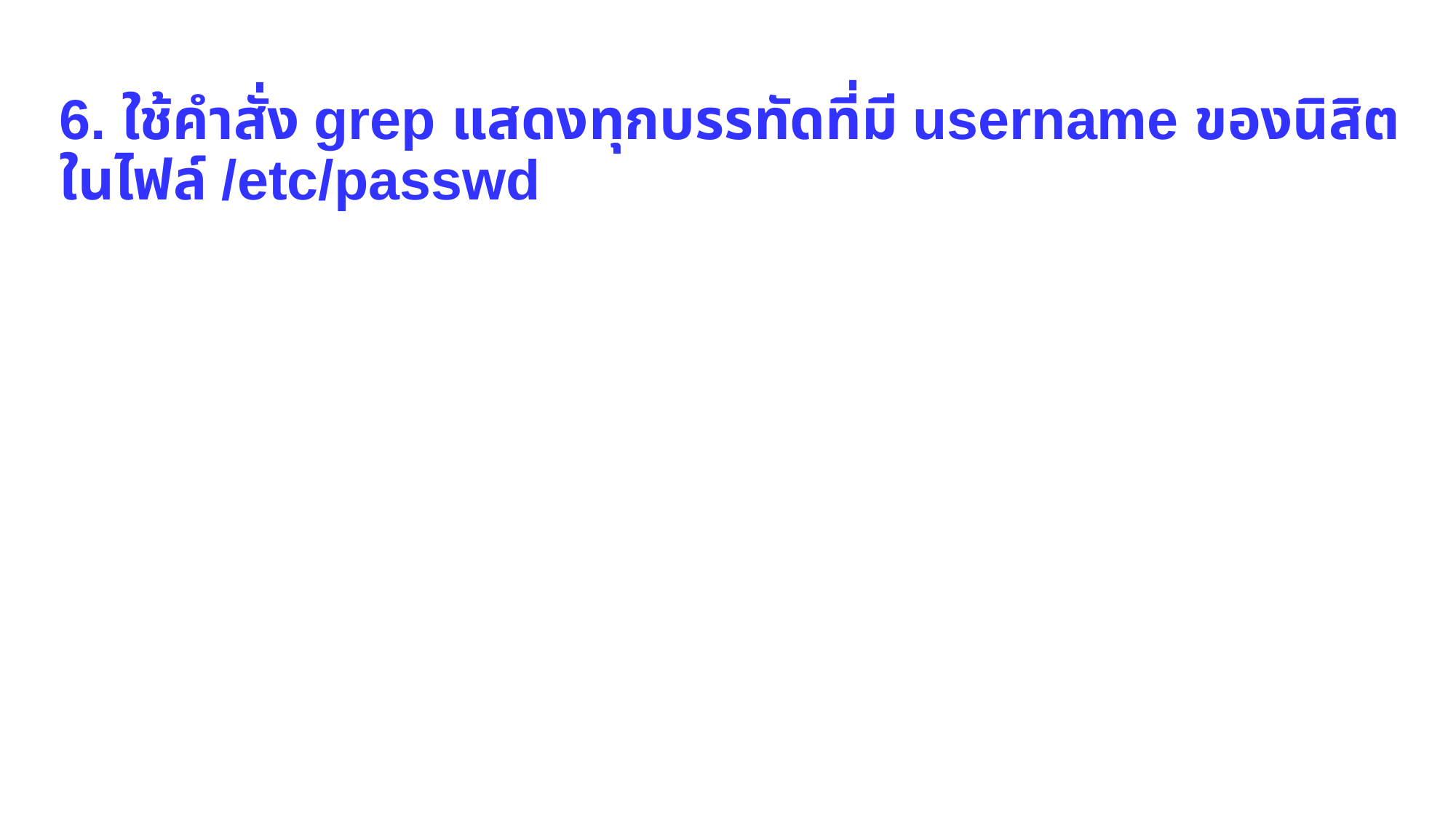

# 6. ใช้คำสั่ง grep แสดงทุกบรรทัดที่มี username ของนิสิตในไฟล์ /etc/passwd